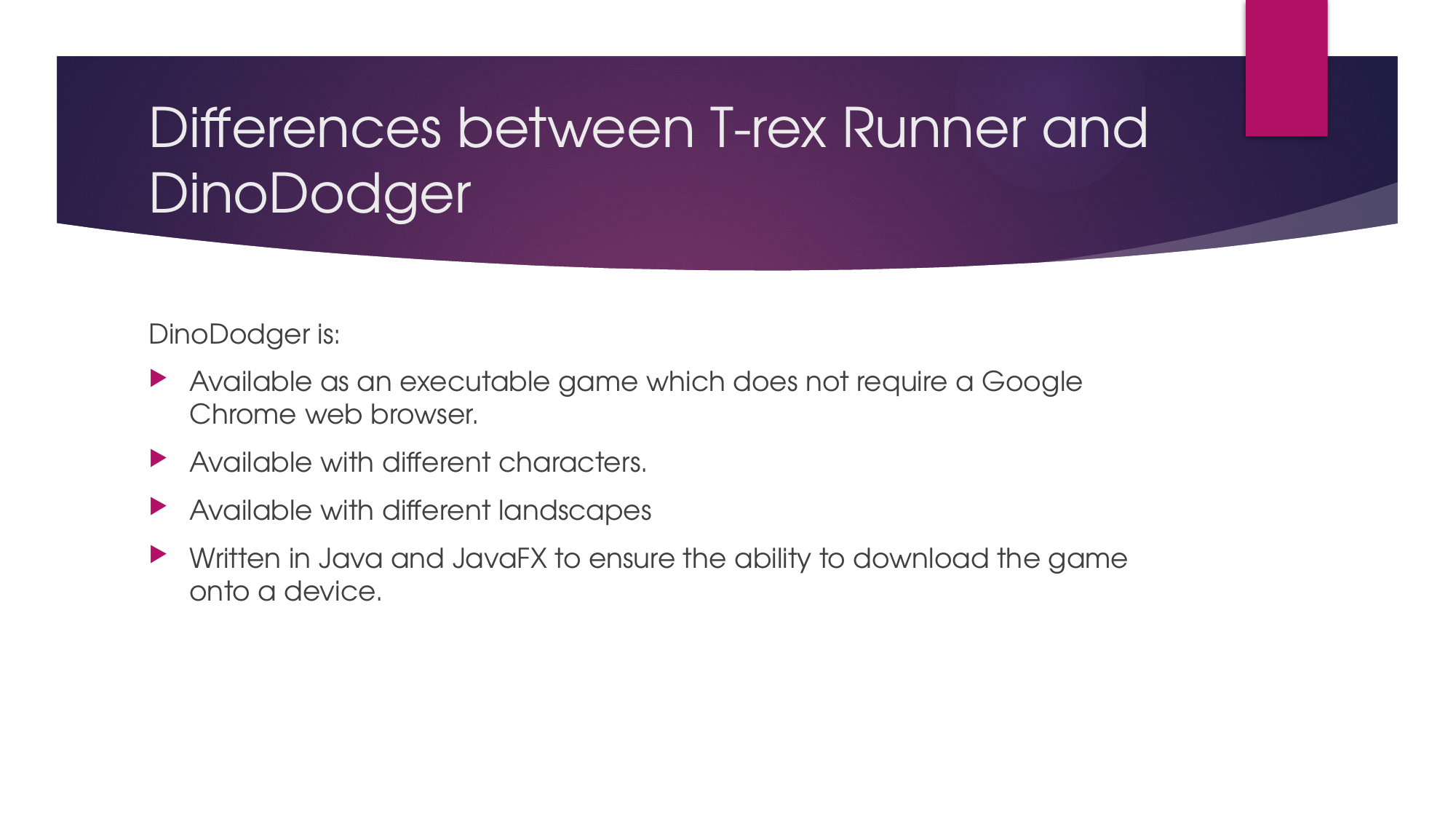

# Differences between T-rex Runner and DinoDodger
DinoDodger is:
Available as an executable game which does not require a Google Chrome web browser.
Available with different characters.
Available with different landscapes
Written in Java and JavaFX to ensure the ability to download the game onto a device.